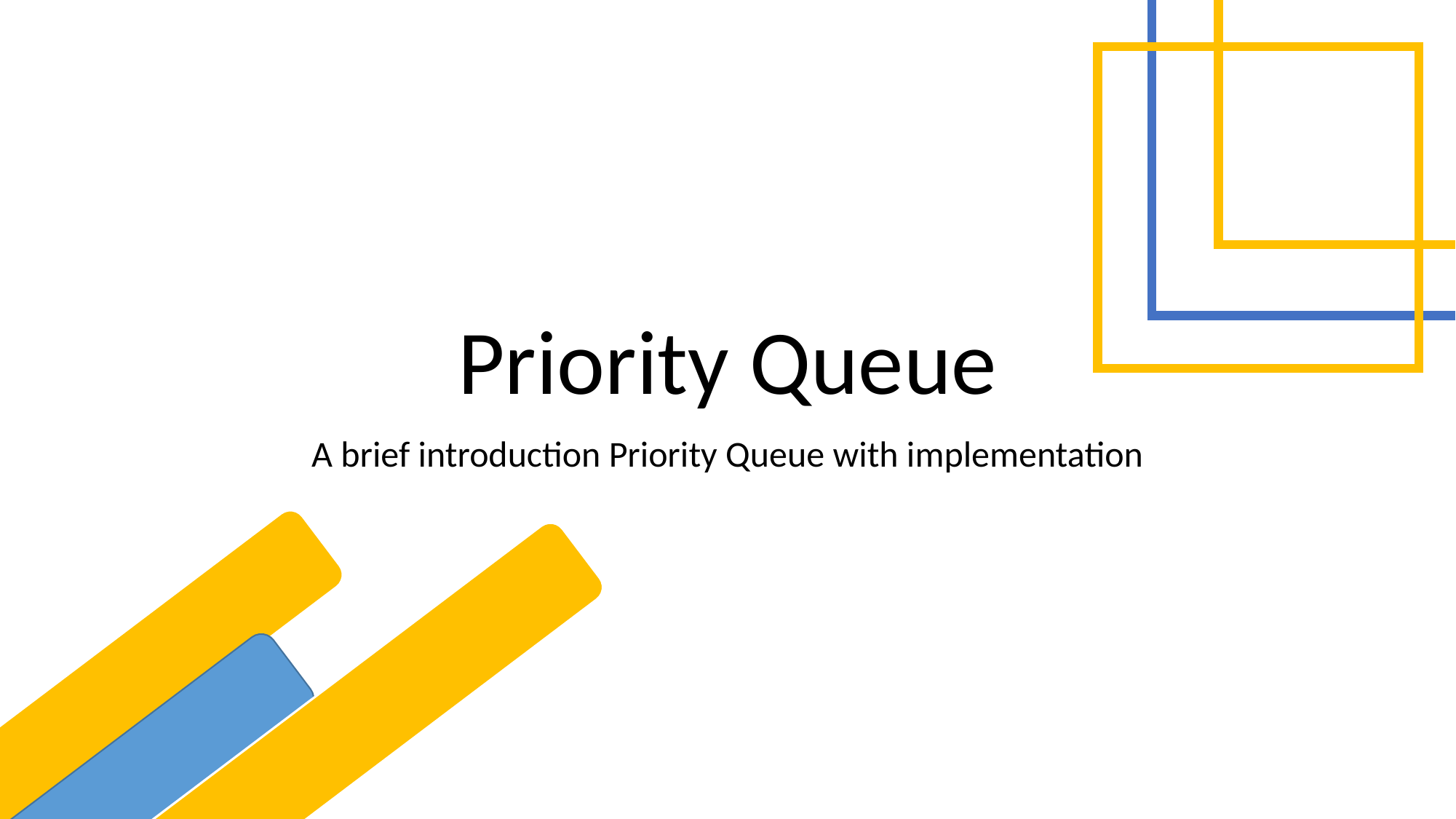

# Priority Queue
A brief introduction Priority Queue with implementation